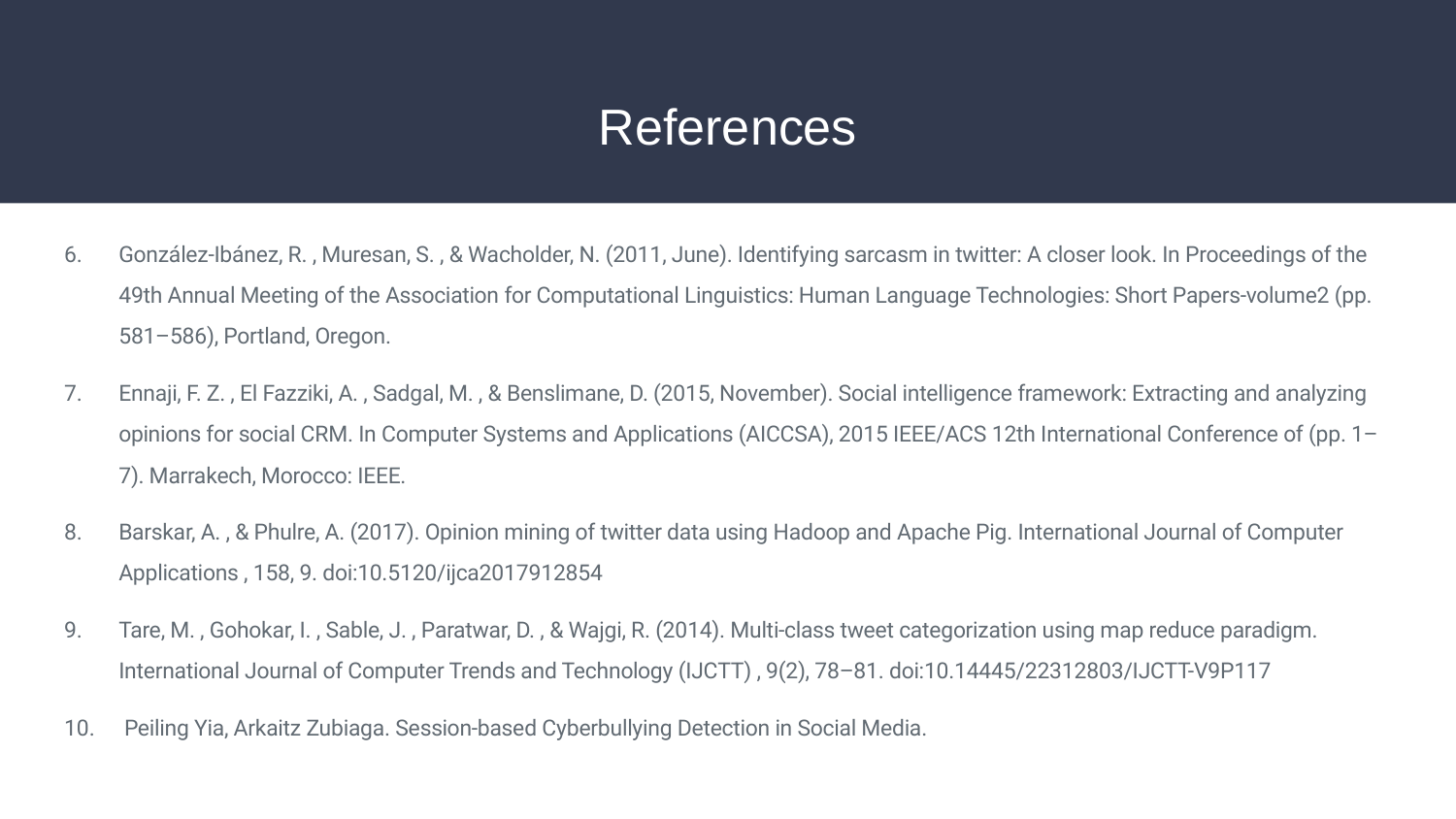

# References
González-Ibánez, R. , Muresan, S. , & Wacholder, N. (2011, June). Identifying sarcasm in twitter: A closer look. In Proceedings of the 49th Annual Meeting of the Association for Computational Linguistics: Human Language Technologies: Short Papers-volume2 (pp. 581–586), Portland, Oregon.
Ennaji, F. Z. , El Fazziki, A. , Sadgal, M. , & Benslimane, D. (2015, November). Social intelligence framework: Extracting and analyzing opinions for social CRM. In Computer Systems and Applications (AICCSA), 2015 IEEE/ACS 12th International Conference of (pp. 1–7). Marrakech, Morocco: IEEE.
Barskar, A. , & Phulre, A. (2017). Opinion mining of twitter data using Hadoop and Apache Pig. International Journal of Computer Applications , 158, 9. doi:10.5120/ijca2017912854
Tare, M. , Gohokar, I. , Sable, J. , Paratwar, D. , & Wajgi, R. (2014). Multi-class tweet categorization using map reduce paradigm. International Journal of Computer Trends and Technology (IJCTT) , 9(2), 78–81. doi:10.14445/22312803/IJCTT-V9P117
 Peiling Yia, Arkaitz Zubiaga. Session-based Cyberbullying Detection in Social Media.